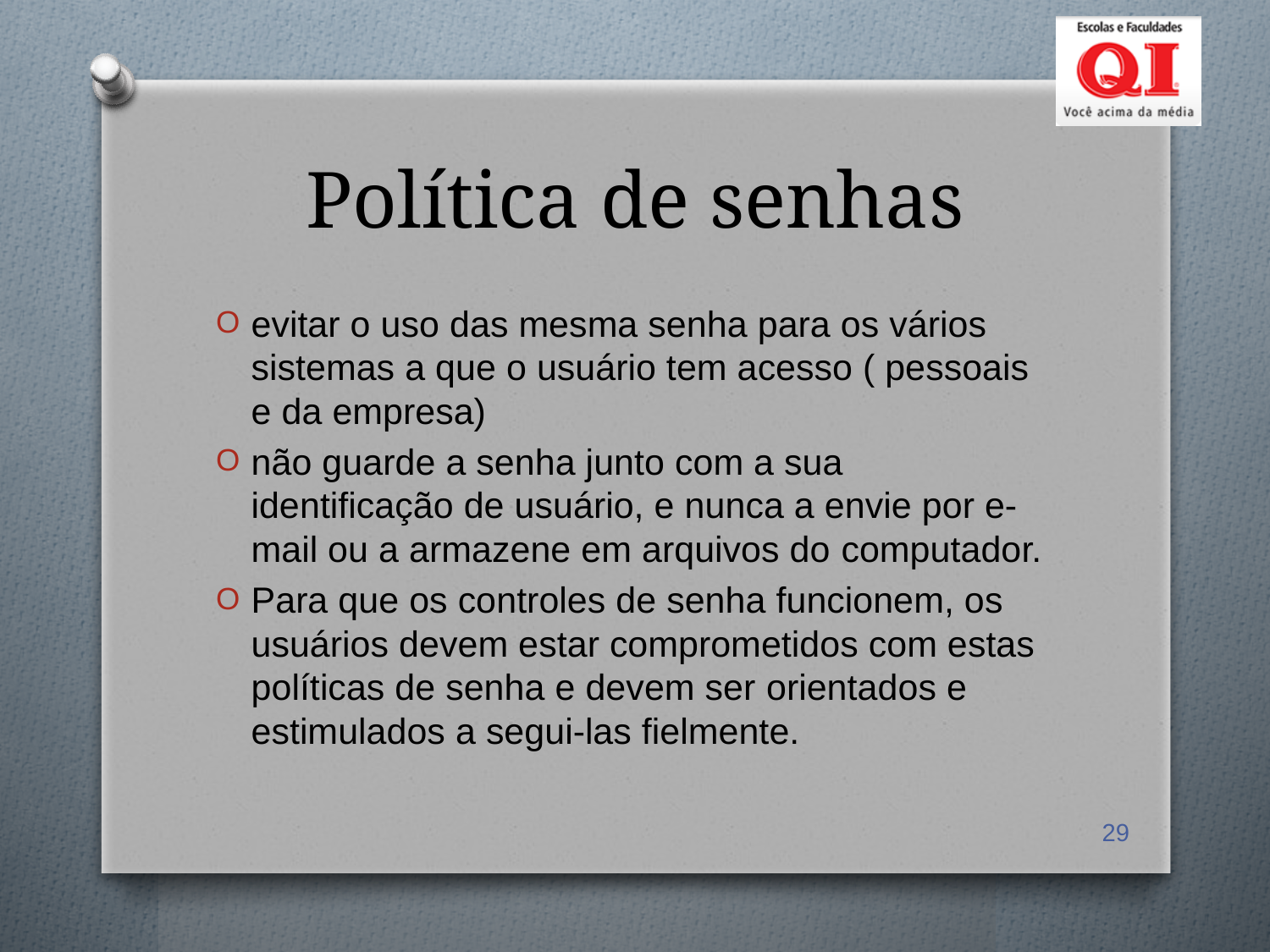

# Política de senhas
evitar o uso das mesma senha para os vários sistemas a que o usuário tem acesso ( pessoais e da empresa)
não guarde a senha junto com a sua identificação de usuário, e nunca a envie por e-mail ou a armazene em arquivos do computador.
Para que os controles de senha funcionem, os usuários devem estar comprometidos com estas políticas de senha e devem ser orientados e estimulados a segui-las fielmente.
29